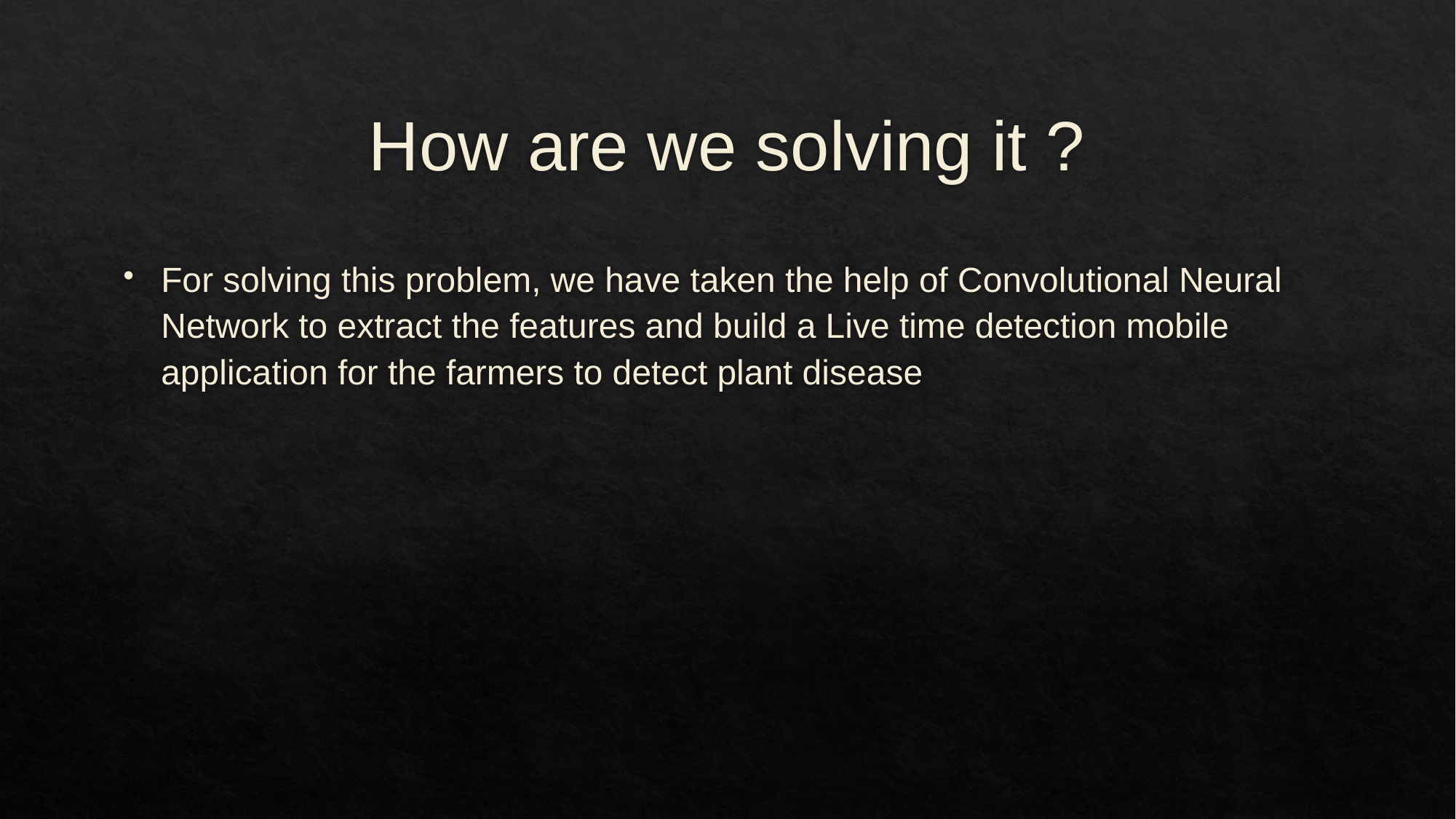

# How are we solving it ?
For solving this problem, we have taken the help of Convolutional Neural Network to extract the features and build a Live time detection mobile application for the farmers to detect plant disease